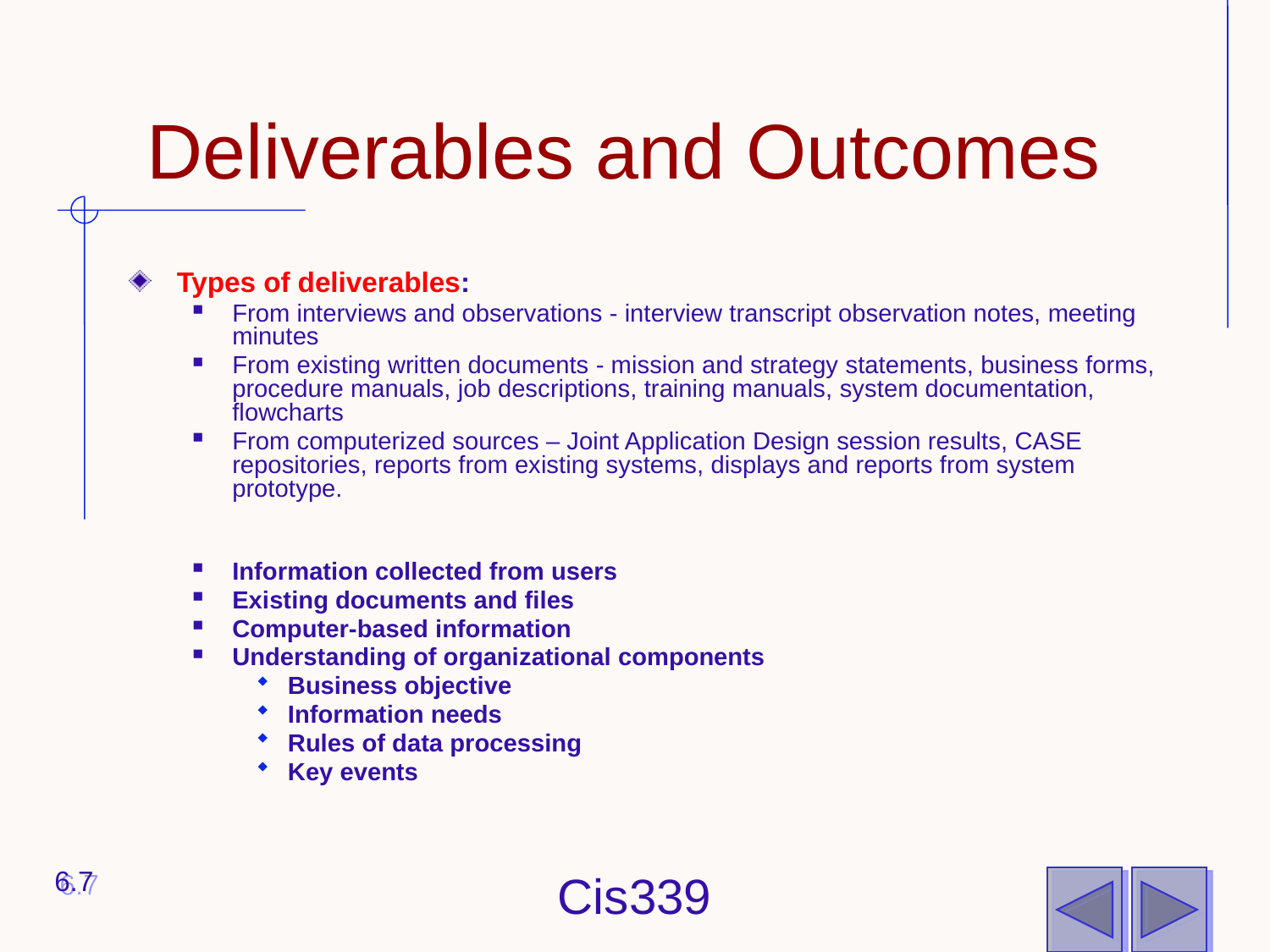

# Deliverables and Outcomes
Types of deliverables:
From interviews and observations - interview transcript observation notes, meeting minutes
From existing written documents - mission and strategy statements, business forms, procedure manuals, job descriptions, training manuals, system documentation, flowcharts
From computerized sources – Joint Application Design session results, CASE repositories, reports from existing systems, displays and reports from system prototype.

Information collected from users
Existing documents and files
Computer-based information
Understanding of organizational components
Business objective
Information needs
Rules of data processing
Key events
6.7
Cis339